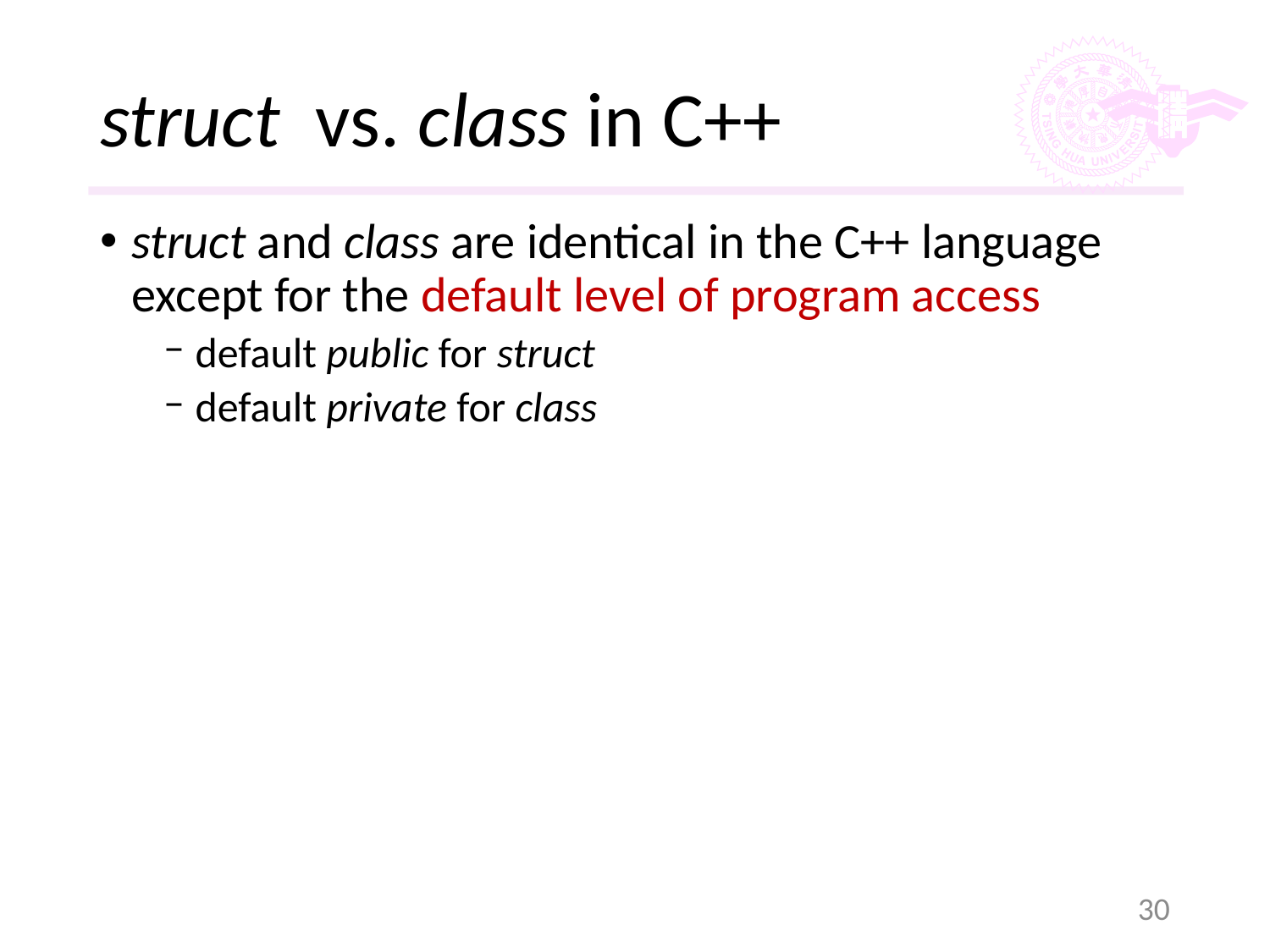

# struct  vs. class in C++
struct and class are identical in the C++ language except for the default level of program access
default public for struct
default private for class

30